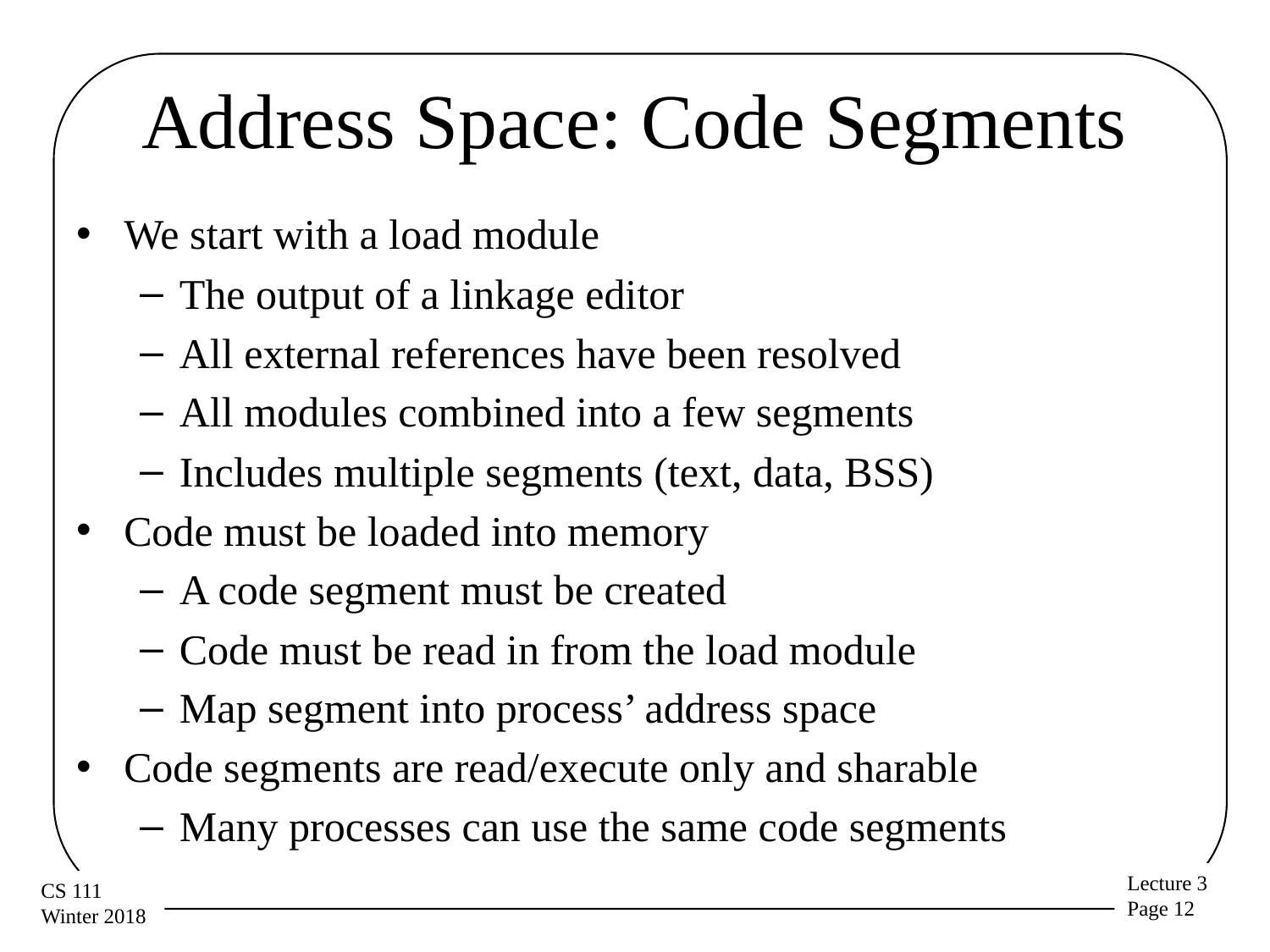

# Address Space: Code Segments
We start with a load module
The output of a linkage editor
All external references have been resolved
All modules combined into a few segments
Includes multiple segments (text, data, BSS)
Code must be loaded into memory
A code segment must be created
Code must be read in from the load module
Map segment into process’ address space
Code segments are read/execute only and sharable
Many processes can use the same code segments